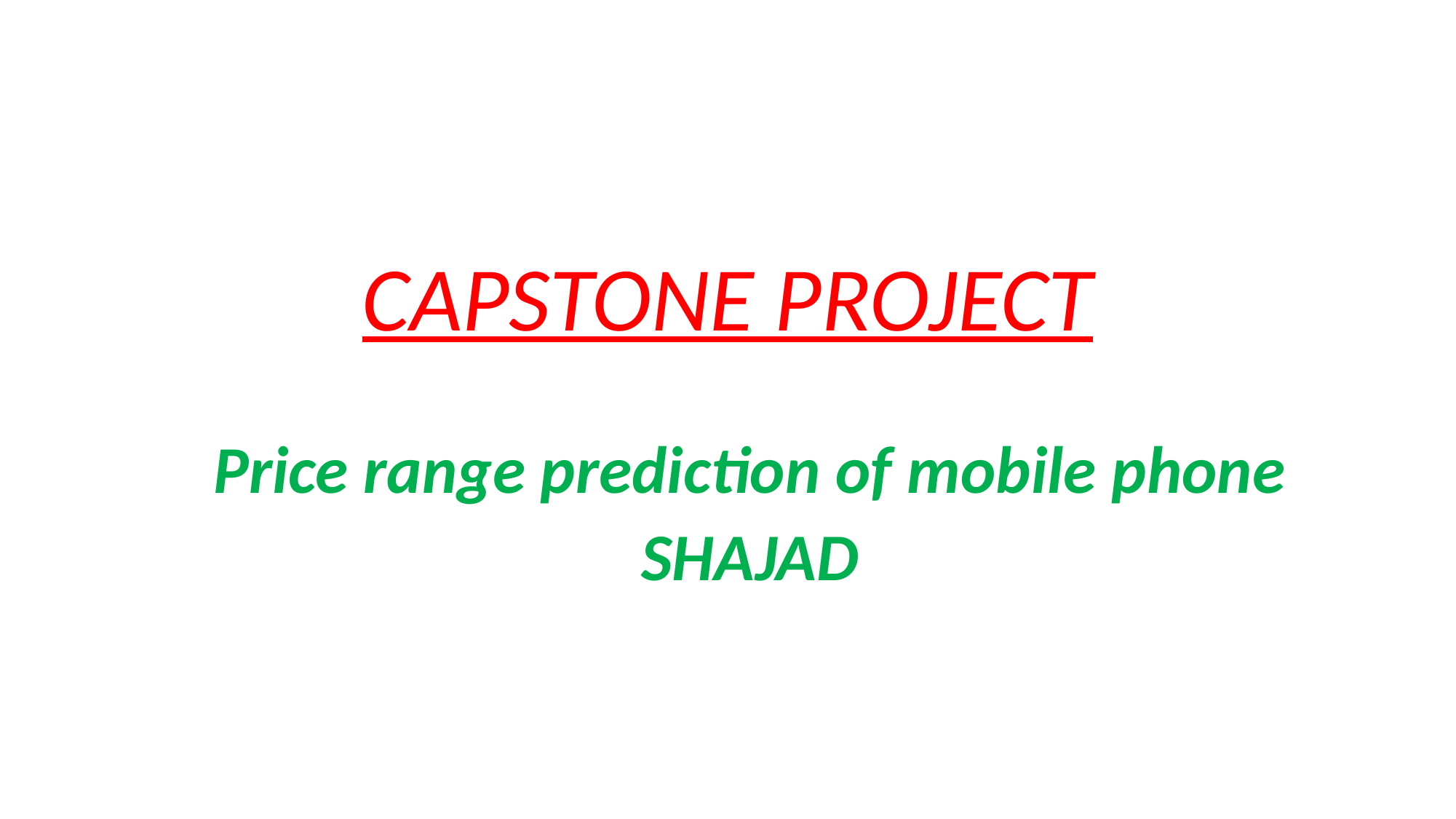

# CAPSTONE PROJECT
Price range prediction of mobile phone
SHAJAD